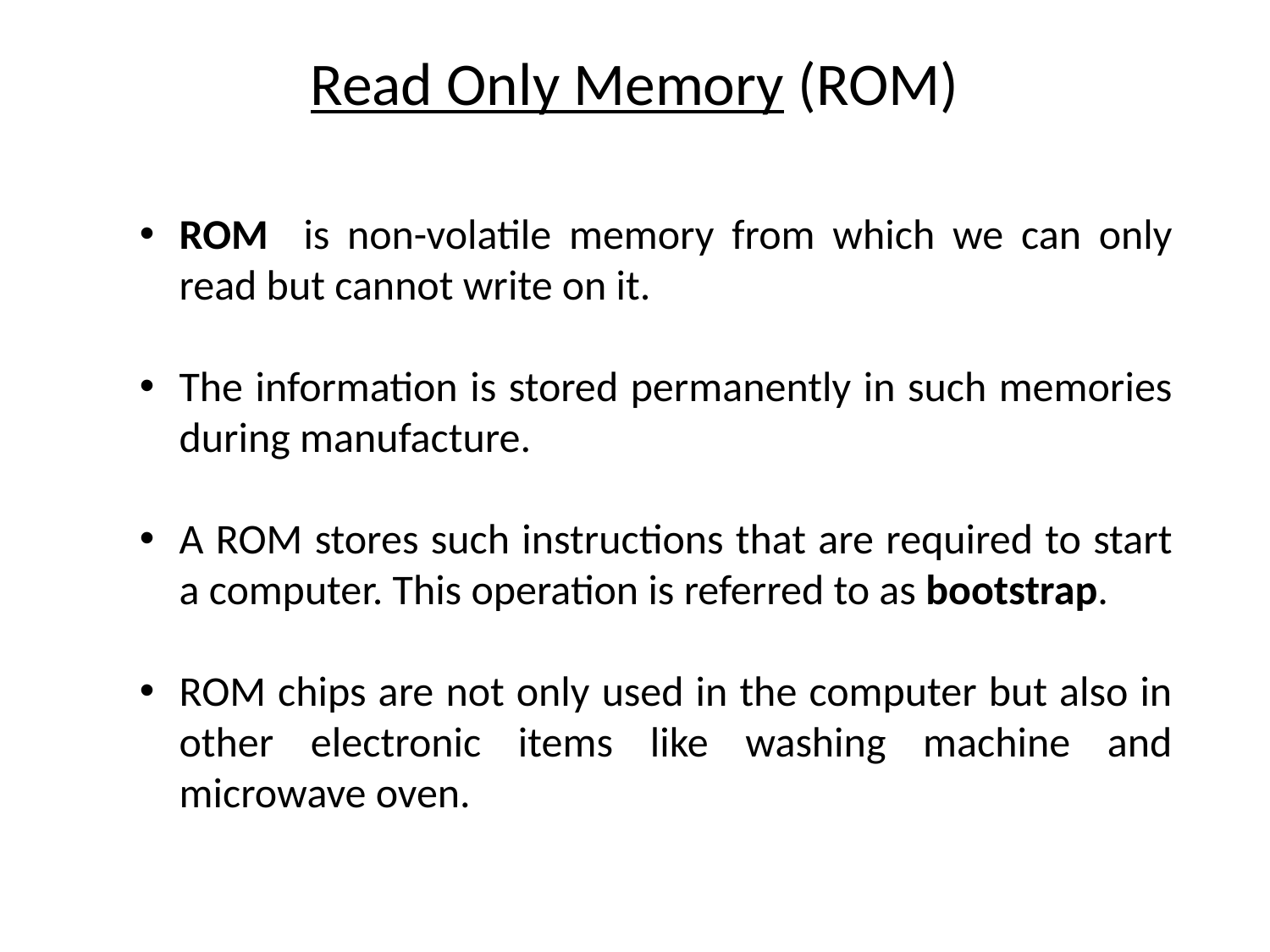

# Read Only Memory (ROM)
ROM  is non-volatile memory from which we can only read but cannot write on it.

The information is stored permanently in such memories during manufacture.

A ROM stores such instructions that are required to start a computer. This operation is referred to as bootstrap.

ROM chips are not only used in the computer but also in other electronic items like washing machine and microwave oven.